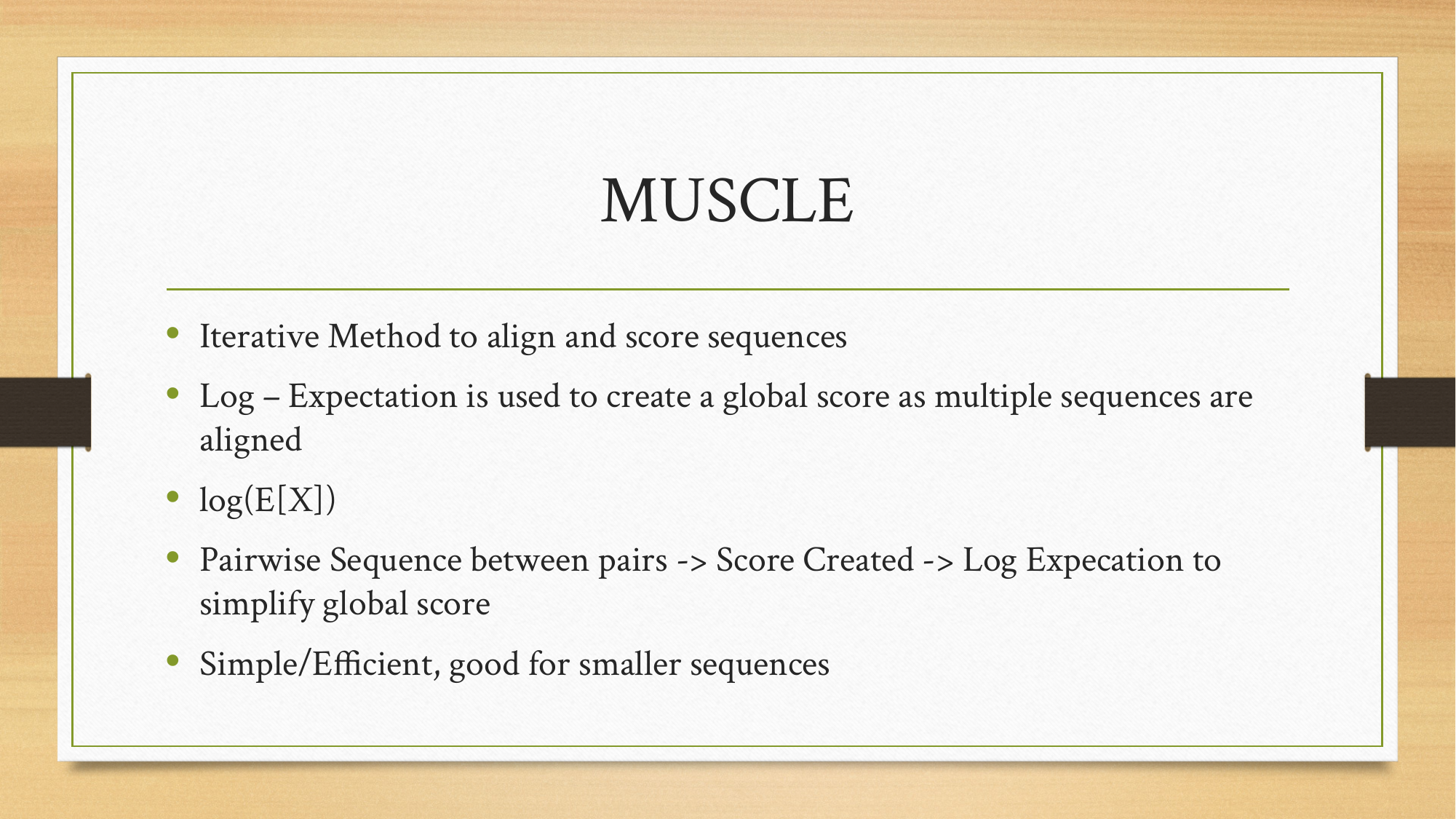

# MUSCLE
Iterative Method to align and score sequences
Log – Expectation is used to create a global score as multiple sequences are aligned
log(E[X])
Pairwise Sequence between pairs -> Score Created -> Log Expecation to simplify global score
Simple/Efficient, good for smaller sequences